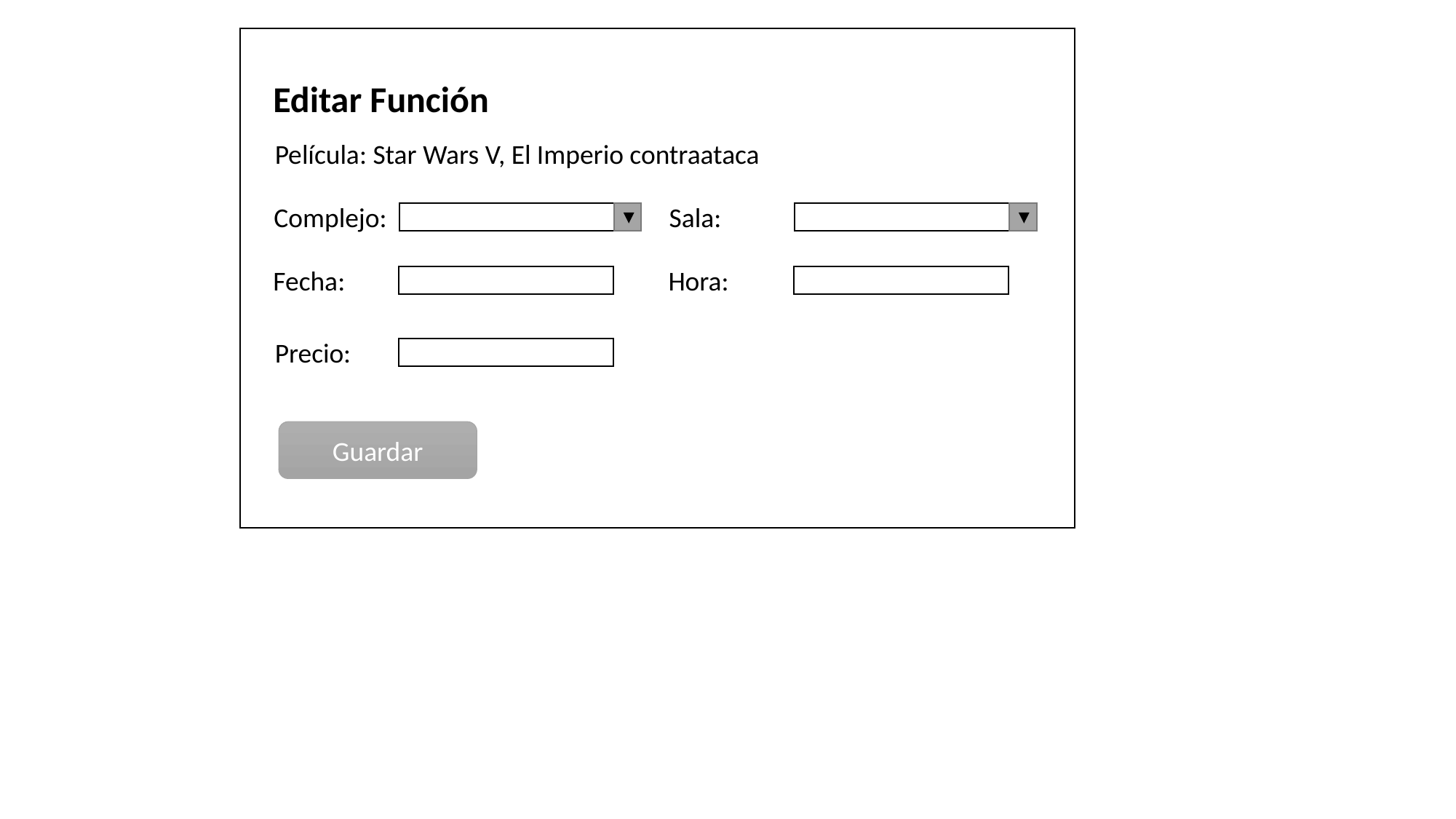

Editar Función
Película: Star Wars V, El Imperio contraataca
Complejo:
Sala:

Fecha:
Hora:

Precio:

Guardar